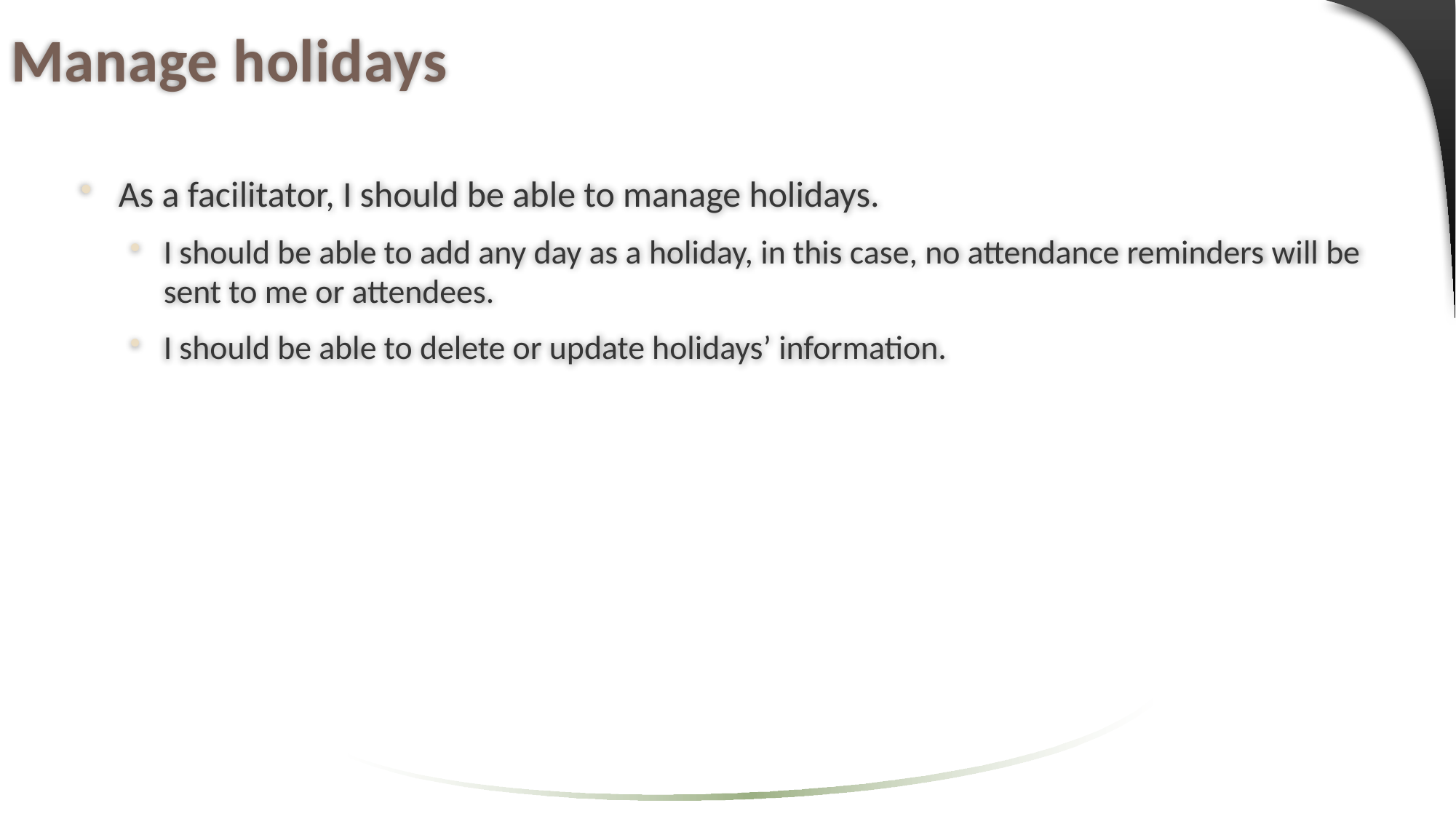

# Manage holidays
As a facilitator, I should be able to manage holidays.
I should be able to add any day as a holiday, in this case, no attendance reminders will be sent to me or attendees.
I should be able to delete or update holidays’ information.